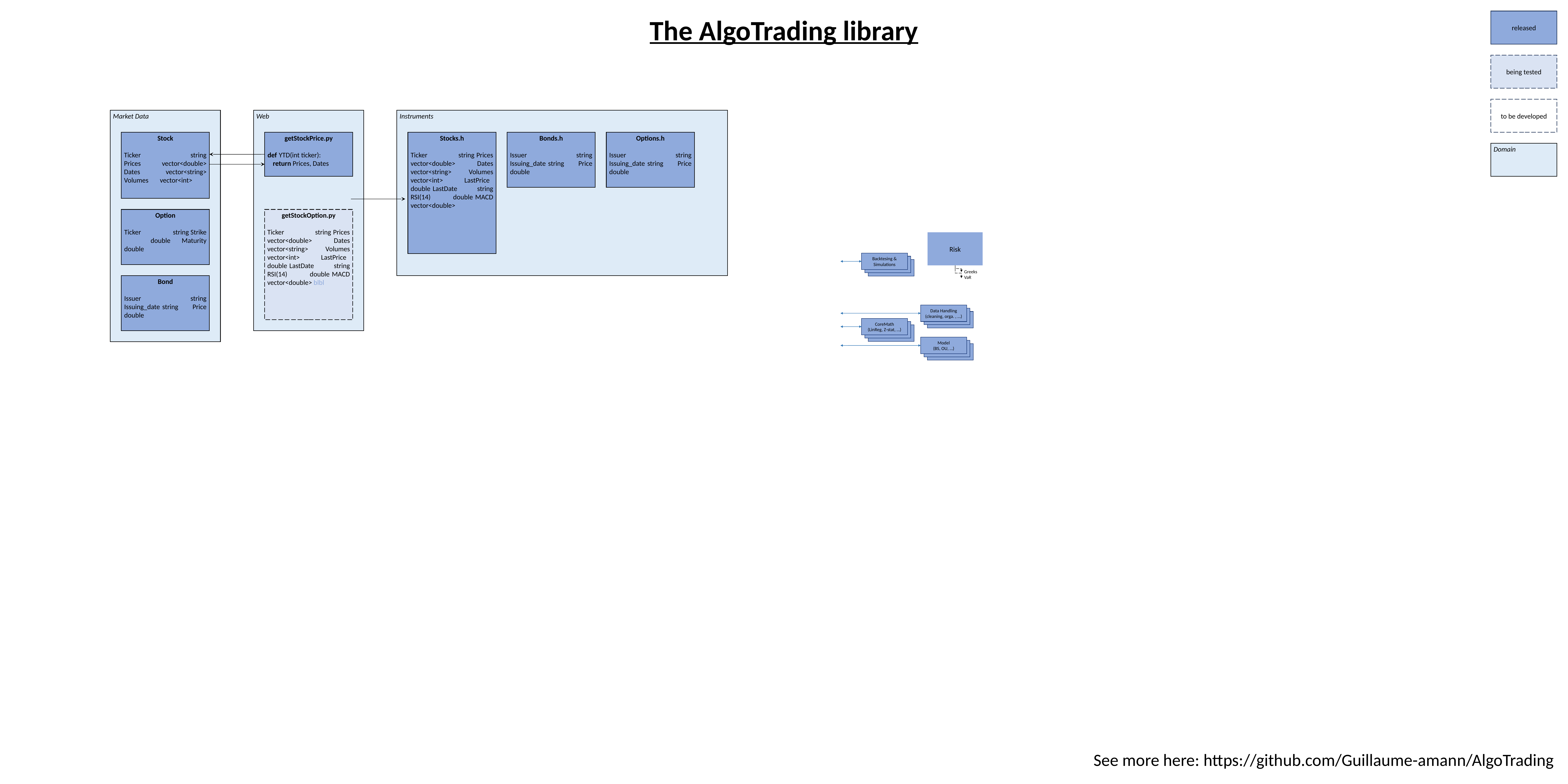

The AlgoTrading library
released
being tested
to be developed
Instruments
Market Data
Web
Stock

Ticker                     string Prices    vector<double> Dates vector<string> Volumes    vector<int>      blbl
getStockPrice.py

def YTD(int ticker):       return Prices, Datesblbl
Stocks.h

Ticker                string Prices vector<double> Dates vector<string> Volumes vector<int>      LastPrice  double LastDate         string RSI(14)          double MACD vector<double> blbl
Bonds.h

Issuer                string Issuing_date string      Price double          bkablkab      blbl
Options.h

Issuer                string Issuing_date string      Price double          bkablkab      blbl
Domain
Option

Ticker                    string Strike               double      Maturity double          bkablkab      blbl
getStockOption.py

Ticker                string Prices vector<double> Dates vector<string> Volumes vector<int>      LastPrice  double LastDate         string RSI(14)          double MACD vector<double> blbl
Risk
Backtesing & Simulations

Greeks
VaR
Bond

Issuer                string Issuing_date string      Price double          bkablkab      blbl
Data Handling
(cleaning, orga. , …)

CoreMath
(LinReg, Z-stat, …)

Model
(BS, OU, …)

See more here: https://github.com/Guillaume-amann/AlgoTrading